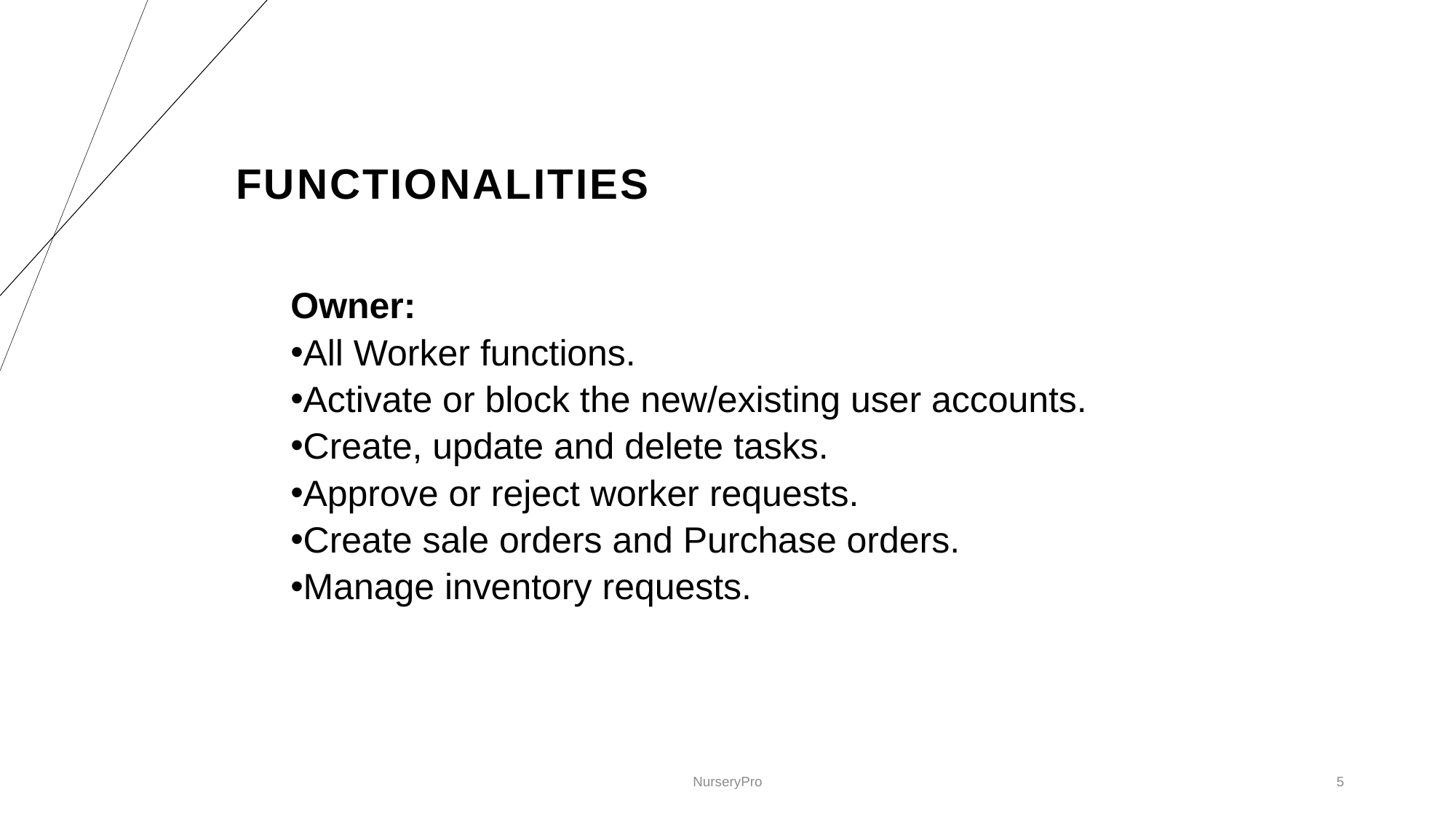

# Functionalities
Owner:
All Worker functions.
Activate or block the new/existing user accounts.
Create, update and delete tasks.
Approve or reject worker requests.
Create sale orders and Purchase orders.
Manage inventory requests.

NurseryPro
5